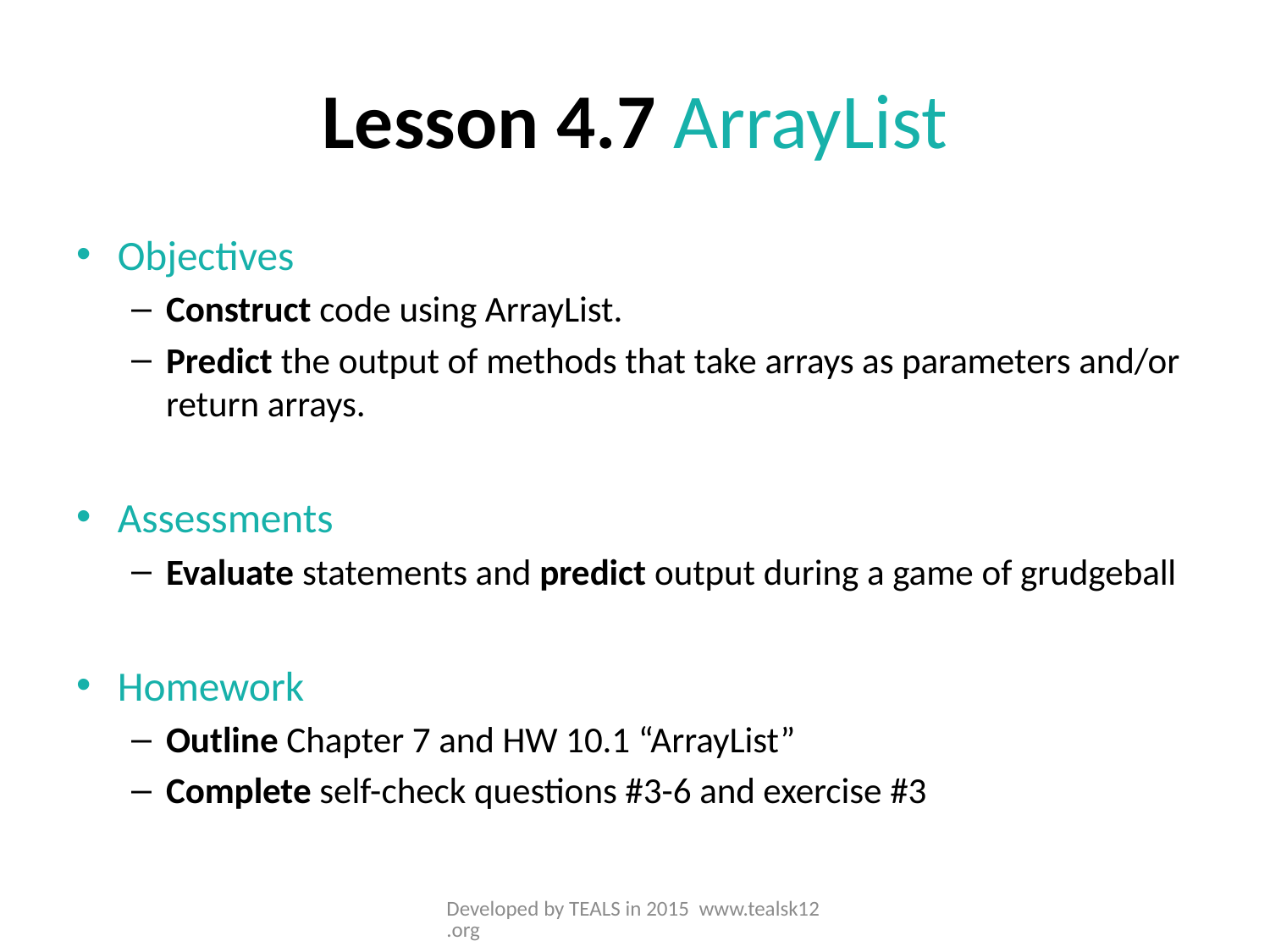

# Lesson 4.7 ArrayList
Objectives
Construct code using ArrayList.
Predict the output of methods that take arrays as parameters and/or return arrays.

Assessments
Evaluate statements and predict output during a game of grudgeball

Homework
Outline Chapter 7 and HW 10.1 “ArrayList”
Complete self-check questions #3-6 and exercise #3

Developed by TEALS in 2015  www.tealsk12.org